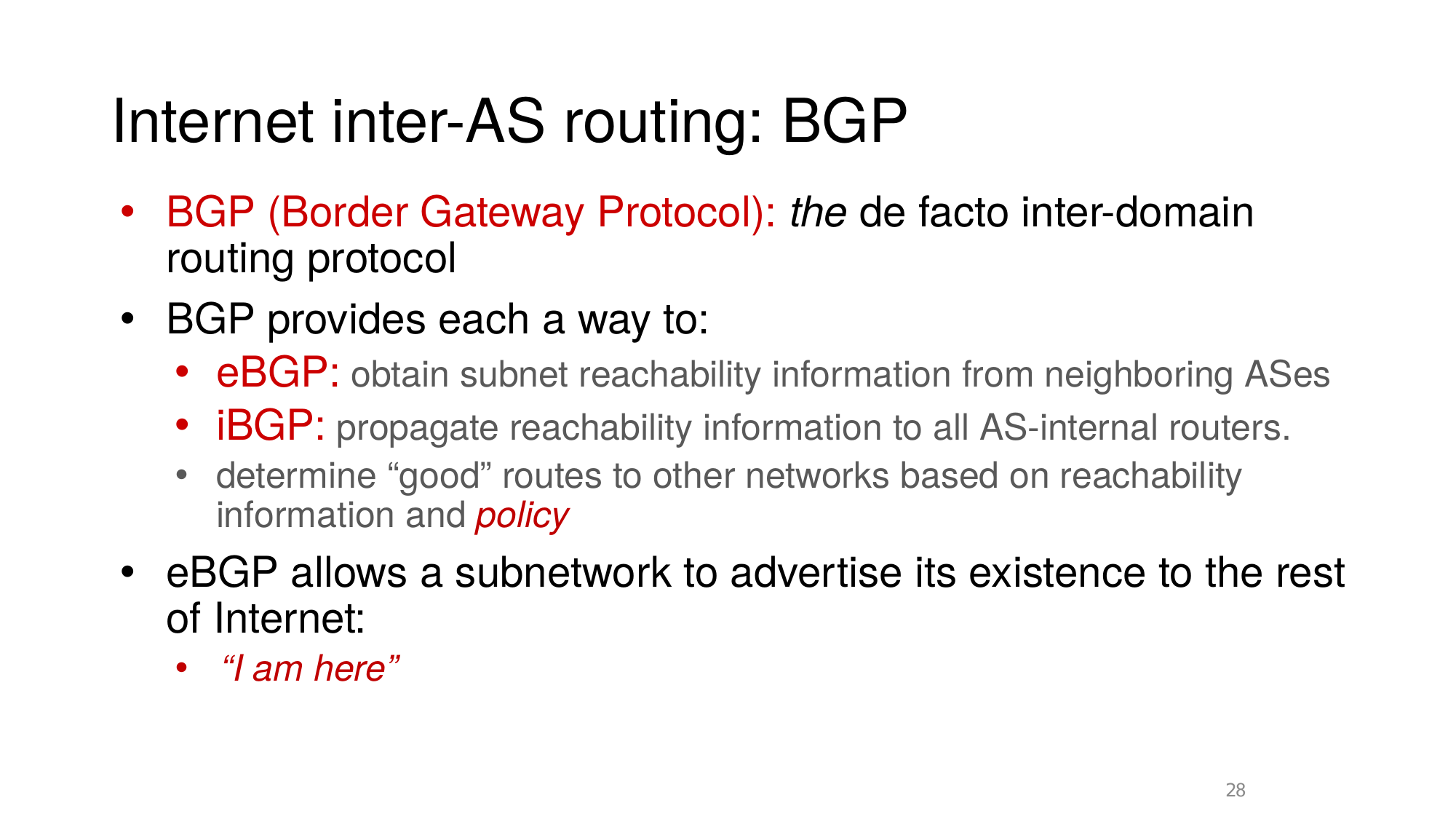

# Internet inter-AS routing: BGP
BGP (Border Gateway Protocol): the de facto inter-domain routing protocol
BGP provides each a way to:
eBGP: obtain subnet reachability information from neighboring ASes
iBGP: propagate reachability information to all AS-internal routers.
determine “good” routes to other networks based on reachability information and policy
eBGP allows a subnetwork to advertise its existence to the rest of Internet:
“I am here”
28